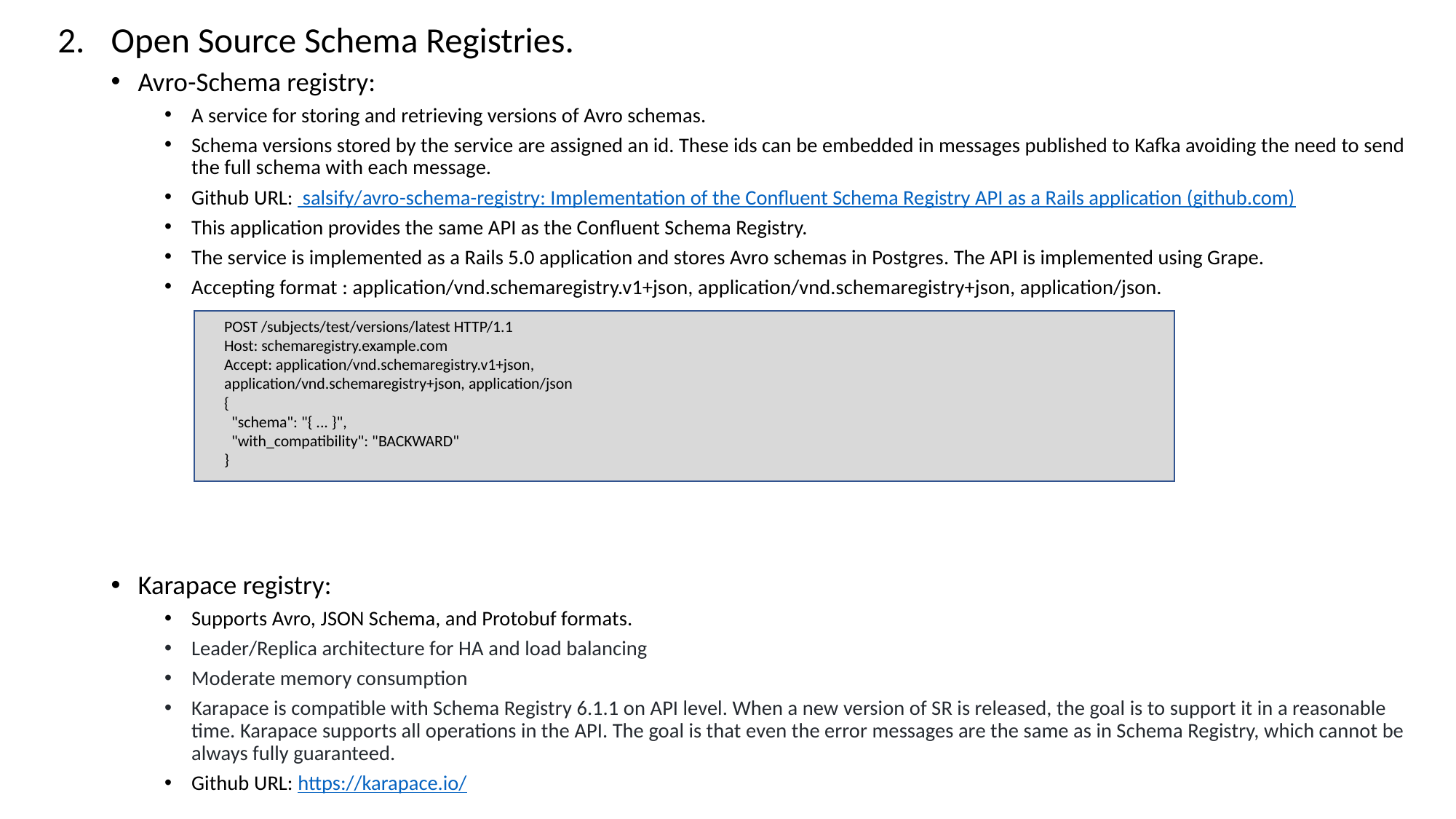

Open Source Schema Registries.
Avro-Schema registry:
A service for storing and retrieving versions of Avro schemas.
Schema versions stored by the service are assigned an id. These ids can be embedded in messages published to Kafka avoiding the need to send the full schema with each message.
Github URL:  salsify/avro-schema-registry: Implementation of the Confluent Schema Registry API as a Rails application (github.com)
This application provides the same API as the Confluent Schema Registry.
The service is implemented as a Rails 5.0 application and stores Avro schemas in Postgres. The API is implemented using Grape.
Accepting format : application/vnd.schemaregistry.v1+json, application/vnd.schemaregistry+json, application/json.

Karapace registry:
Supports Avro, JSON Schema, and Protobuf formats.
Leader/Replica architecture for HA and load balancing
Moderate memory consumption
Karapace is compatible with Schema Registry 6.1.1 on API level. When a new version of SR is released, the goal is to support it in a reasonable time. Karapace supports all operations in the API. The goal is that even the error messages are the same as in Schema Registry, which cannot be always fully guaranteed.
Github URL: https://karapace.io/

POST /subjects/test/versions/latest HTTP/1.1
Host: schemaregistry.example.com
Accept: application/vnd.schemaregistry.v1+json, application/vnd.schemaregistry+json, application/json
{
  "schema": "{ ... }",
  "with_compatibility": "BACKWARD"
}